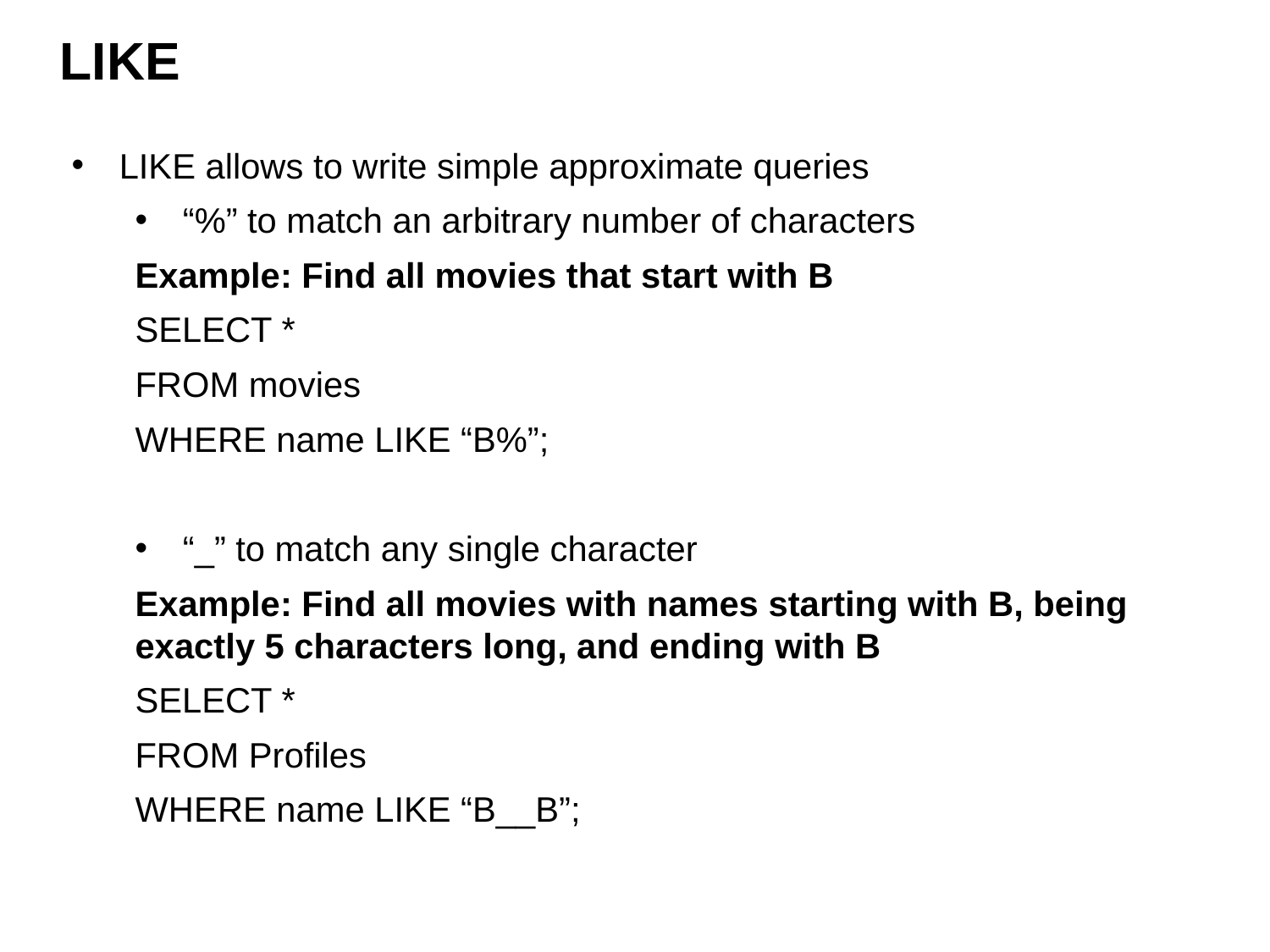

LIKE
LIKE allows to write simple approximate queries
“%” to match an arbitrary number of characters
Example: Find all movies that start with B
SELECT *
FROM movies
WHERE name LIKE “B%”;

“_” to match any single character
Example: Find all movies with names starting with B, being exactly 5 characters long, and ending with B
SELECT *
FROM Profiles
WHERE name LIKE “B__B”;